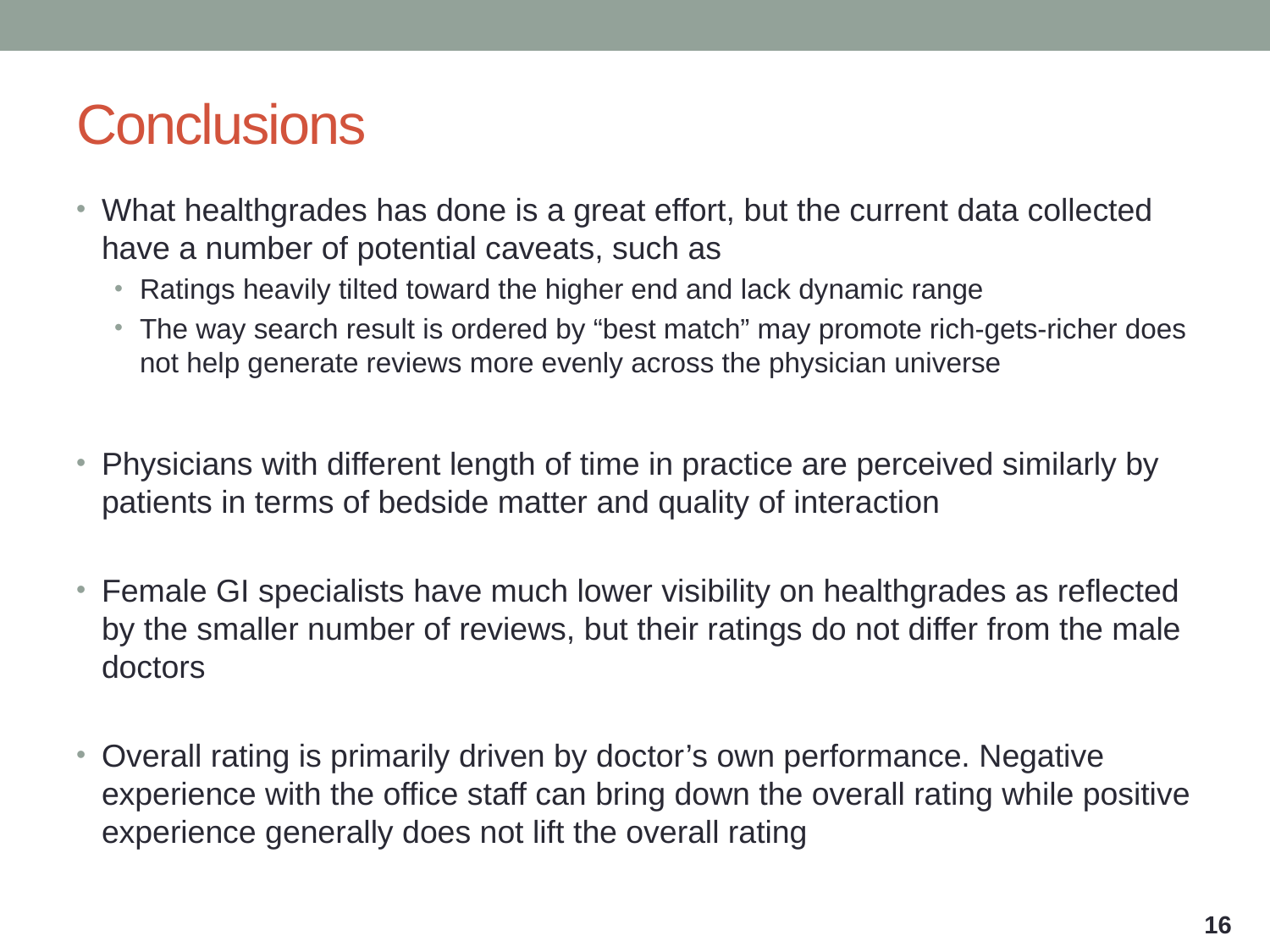

# Conclusions
What healthgrades has done is a great effort, but the current data collected have a number of potential caveats, such as
Ratings heavily tilted toward the higher end and lack dynamic range
The way search result is ordered by “best match” may promote rich-gets-richer does not help generate reviews more evenly across the physician universe

Physicians with different length of time in practice are perceived similarly by patients in terms of bedside matter and quality of interaction

Female GI specialists have much lower visibility on healthgrades as reflected by the smaller number of reviews, but their ratings do not differ from the male doctors

Overall rating is primarily driven by doctor’s own performance. Negative experience with the office staff can bring down the overall rating while positive experience generally does not lift the overall rating